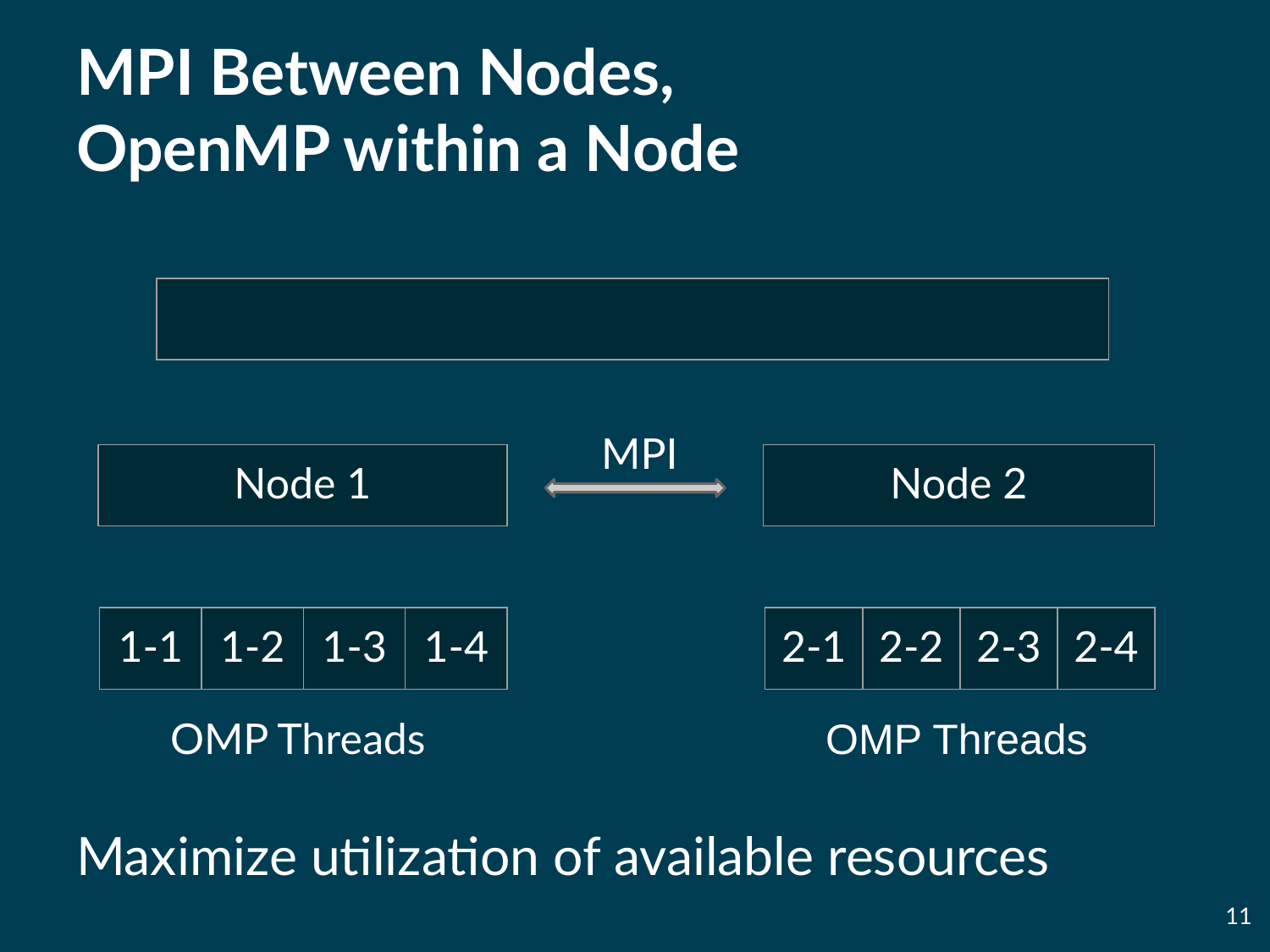

# MPI Between Nodes,
OpenMP within a Node
|  |
| --- |
MPI
| Node 2 |
| --- |
| Node 1 |
| --- |

| 1-1 | 1-2 | 1-3 | 1-4 |
| --- | --- | --- | --- |
| 2-1 | 2-2 | 2-3 | 2-4 |
| --- | --- | --- | --- |
OMP Threads
OMP Threads
Maximize utilization of available resources
11